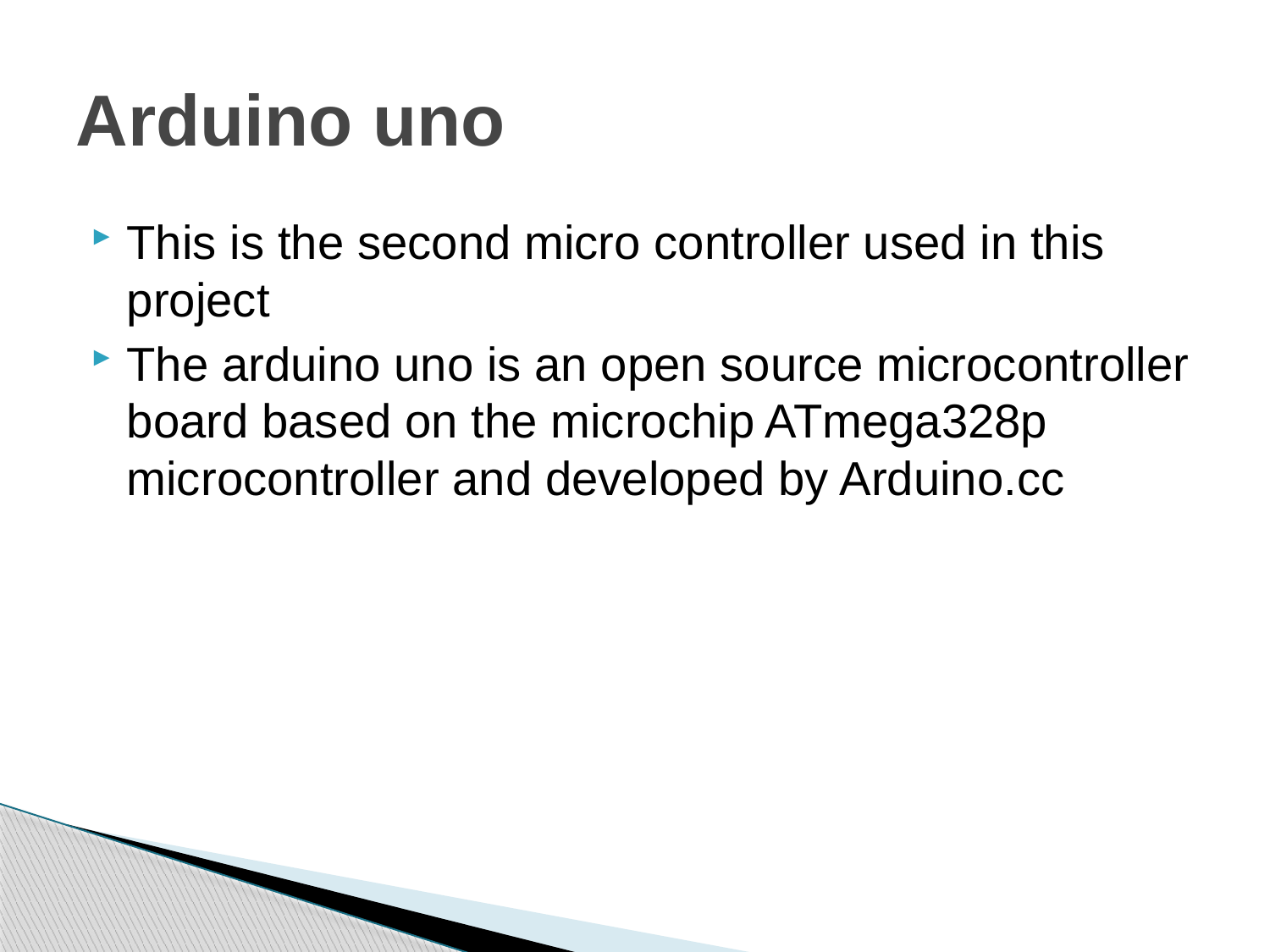

# Arduino uno
This is the second micro controller used in this project
The arduino uno is an open source microcontroller board based on the microchip ATmega328p microcontroller and developed by Arduino.cc